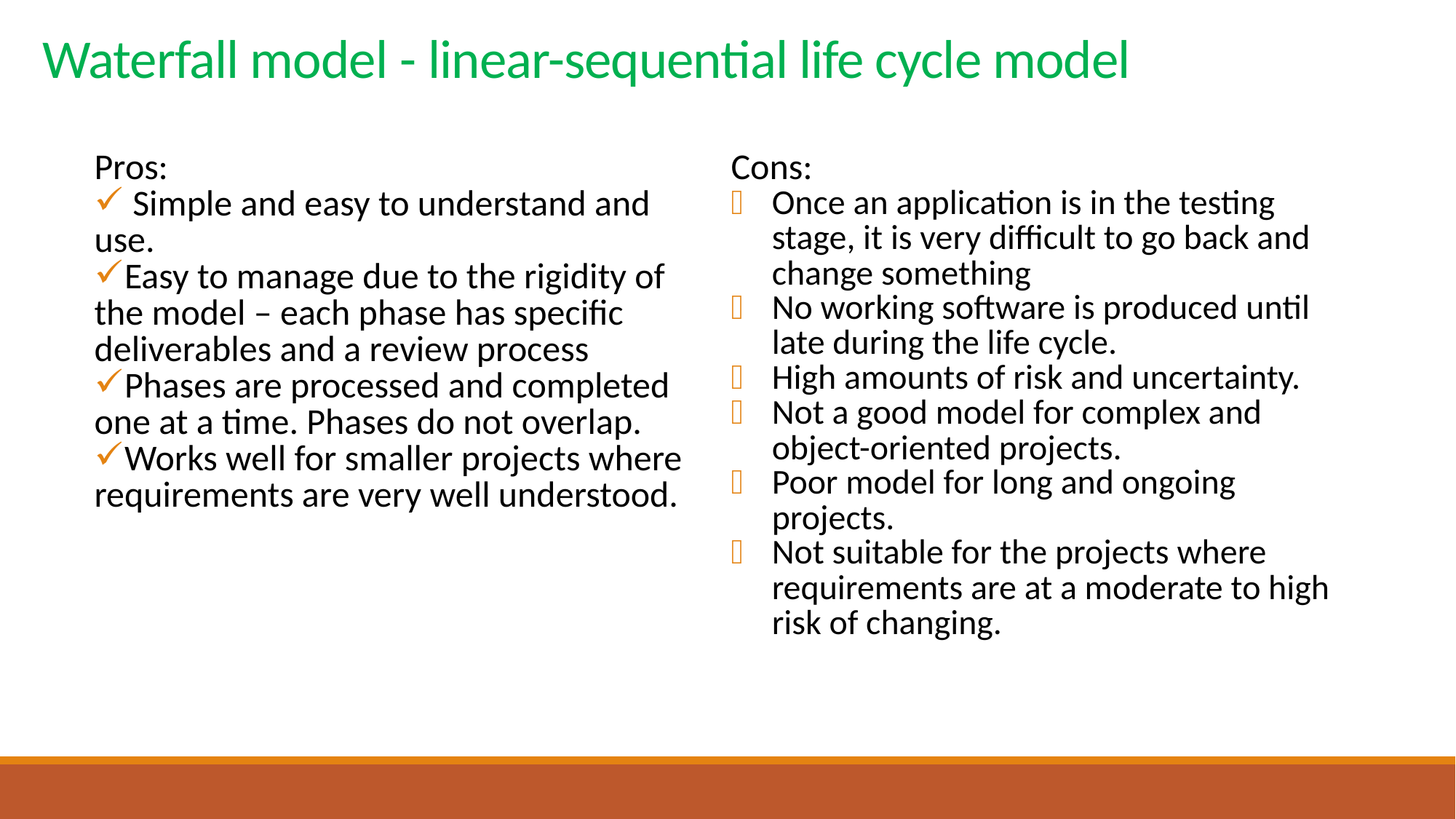

# Waterfall model - linear-sequential life cycle model

| Pros: Simple and easy to understand and use. Easy to manage due to the rigidity of the model – each phase has specific deliverables and a review process Phases are processed and completed one at a time. Phases do not overlap. Works well for smaller projects where requirements are very well understood. | Cons: Once an application is in the testing stage, it is very difficult to go back and change something No working software is produced until late during the life cycle. High amounts of risk and uncertainty. Not a good model for complex and object-oriented projects. Poor model for long and ongoing projects. Not suitable for the projects where requirements are at a moderate to high risk of changing. |
| --- | --- |